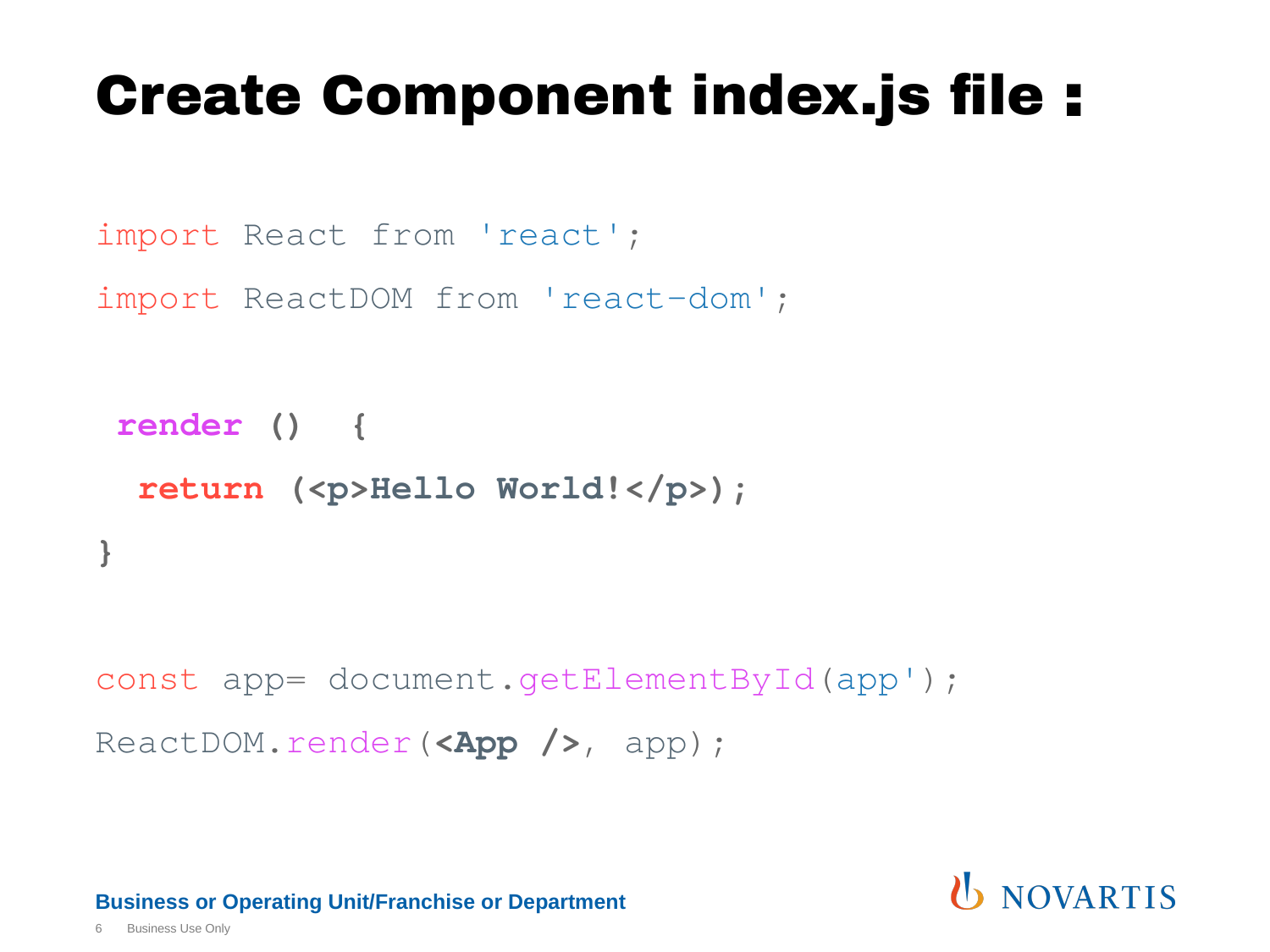

# Create Component index.js file :
import React from 'react';
import ReactDOM from 'react-dom';

 render ()  {
  return (<p>Hello World!</p>);
}

const app= document.getElementById(app');
ReactDOM.render(<App />, app);
6
Business Use Only